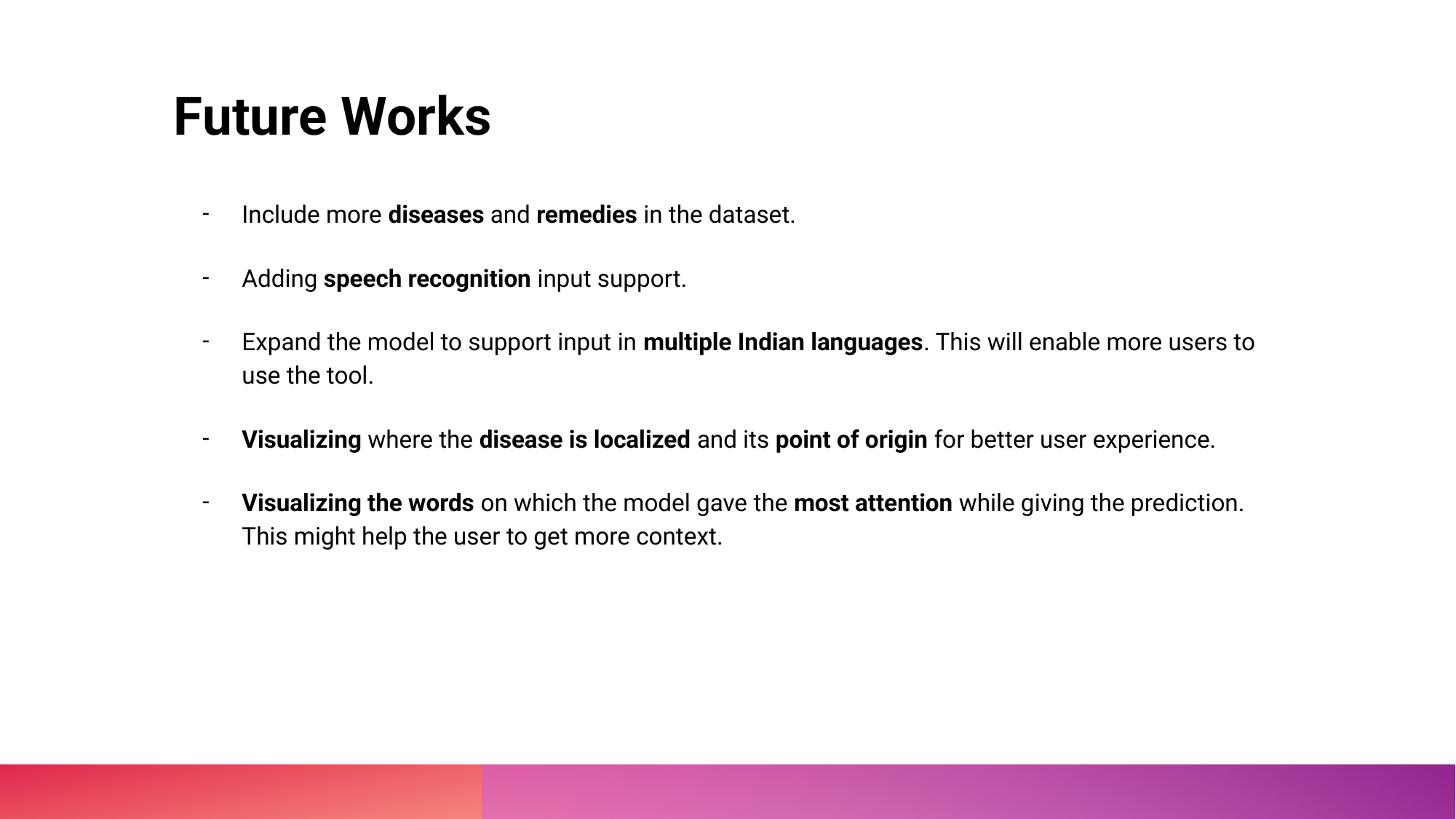

# Future Works
Include more diseases and remedies in the dataset.
Adding speech recognition input support.
Expand the model to support input in multiple Indian languages. This will enable more users to use the tool.
Visualizing where the disease is localized and its point of origin for better user experience.
Visualizing the words on which the model gave the most attention while giving the prediction. This might help the user to get more context.